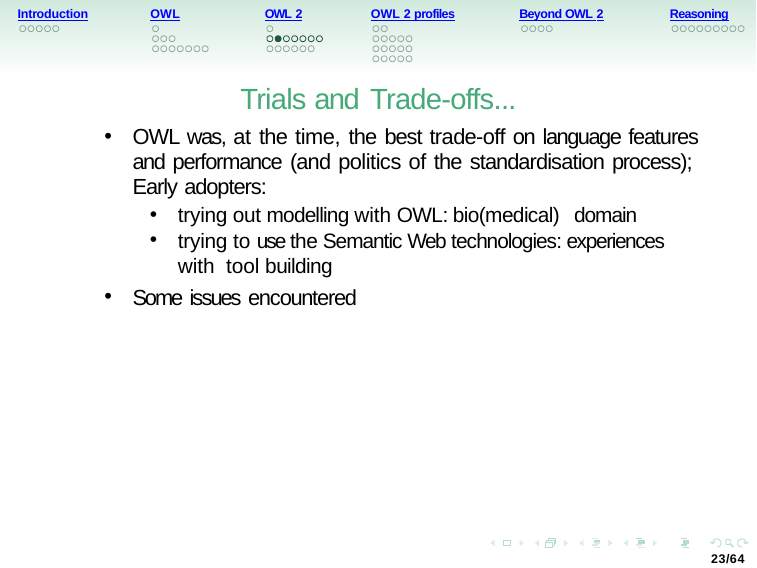

Introduction
OWL
OWL 2
OWL 2 profiles
Beyond OWL 2
Reasoning

Trials and Trade-offs...
OWL was, at the time, the best trade-off on language features and performance (and politics of the standardisation process);  Early adopters:
trying out modelling with OWL: bio(medical)  domain
trying to use the Semantic Web technologies: experiences with  tool building
Some  issues encountered

23/64